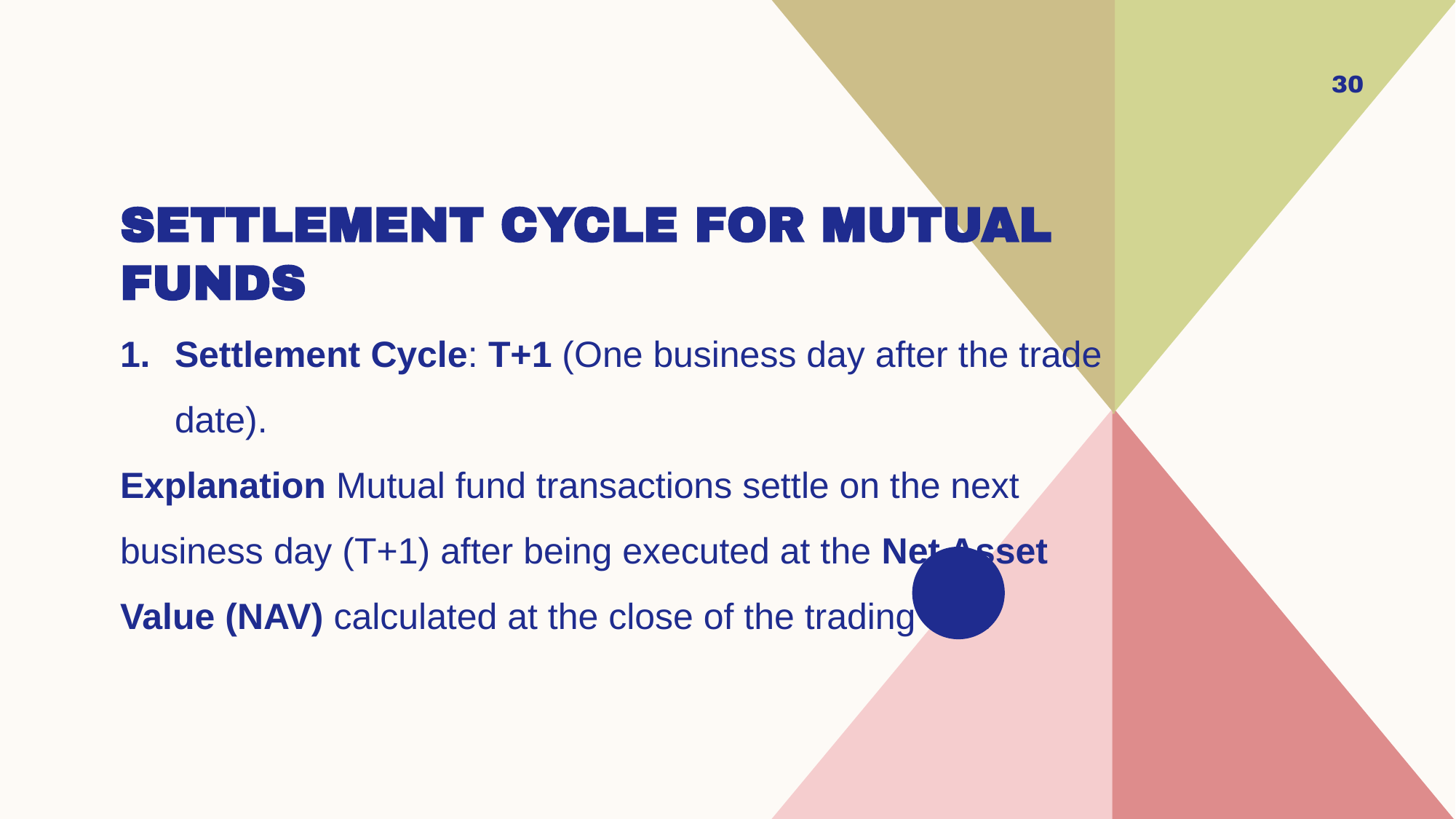

30
# Settlement Cycle for Mutual Funds
Settlement Cycle: T+1 (One business day after the trade date).
Explanation Mutual fund transactions settle on the next business day (T+1) after being executed at the Net Asset Value (NAV) calculated at the close of the trading day.